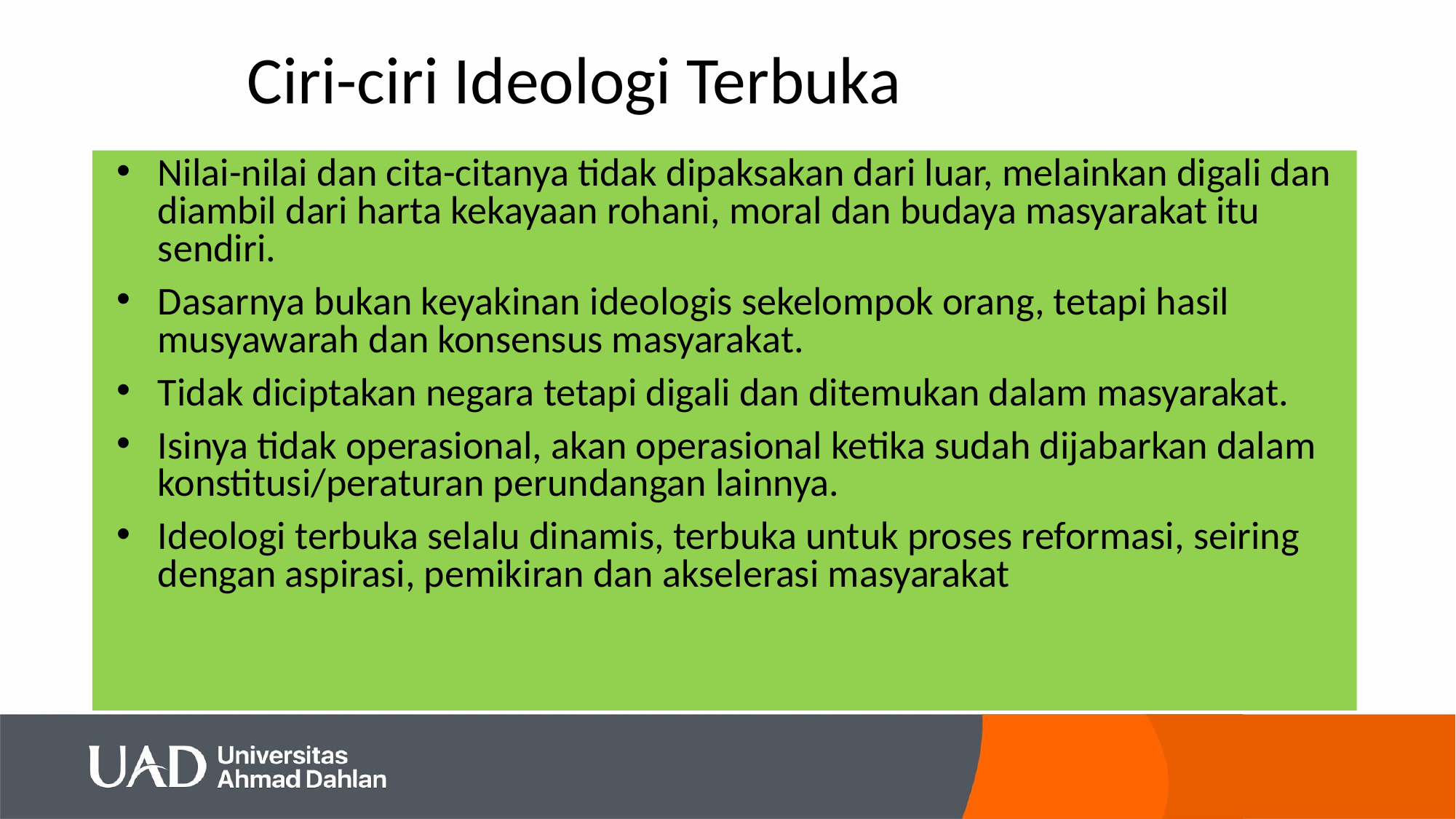

# Ciri-ciri Ideologi Terbuka
Nilai-nilai dan cita-citanya tidak dipaksakan dari luar, melainkan digali dan diambil dari harta kekayaan rohani, moral dan budaya masyarakat itu sendiri.
Dasarnya bukan keyakinan ideologis sekelompok orang, tetapi hasil musyawarah dan konsensus masyarakat.
Tidak diciptakan negara tetapi digali dan ditemukan dalam masyarakat.
Isinya tidak operasional, akan operasional ketika sudah dijabarkan dalam konstitusi/peraturan perundangan lainnya.
Ideologi terbuka selalu dinamis, terbuka untuk proses reformasi, seiring dengan aspirasi, pemikiran dan akselerasi masyarakat